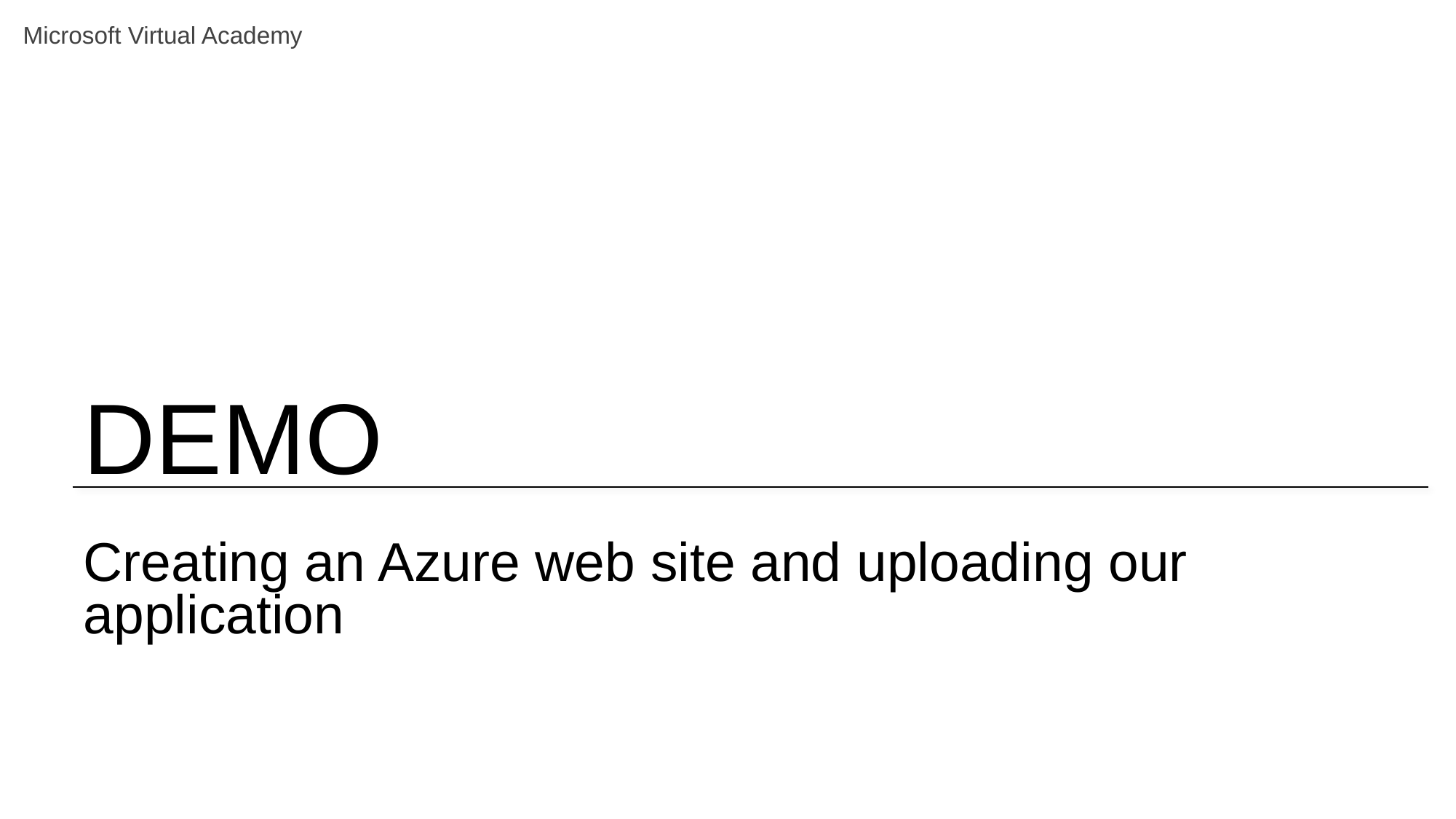

# Creating an Azure web site and uploading our application